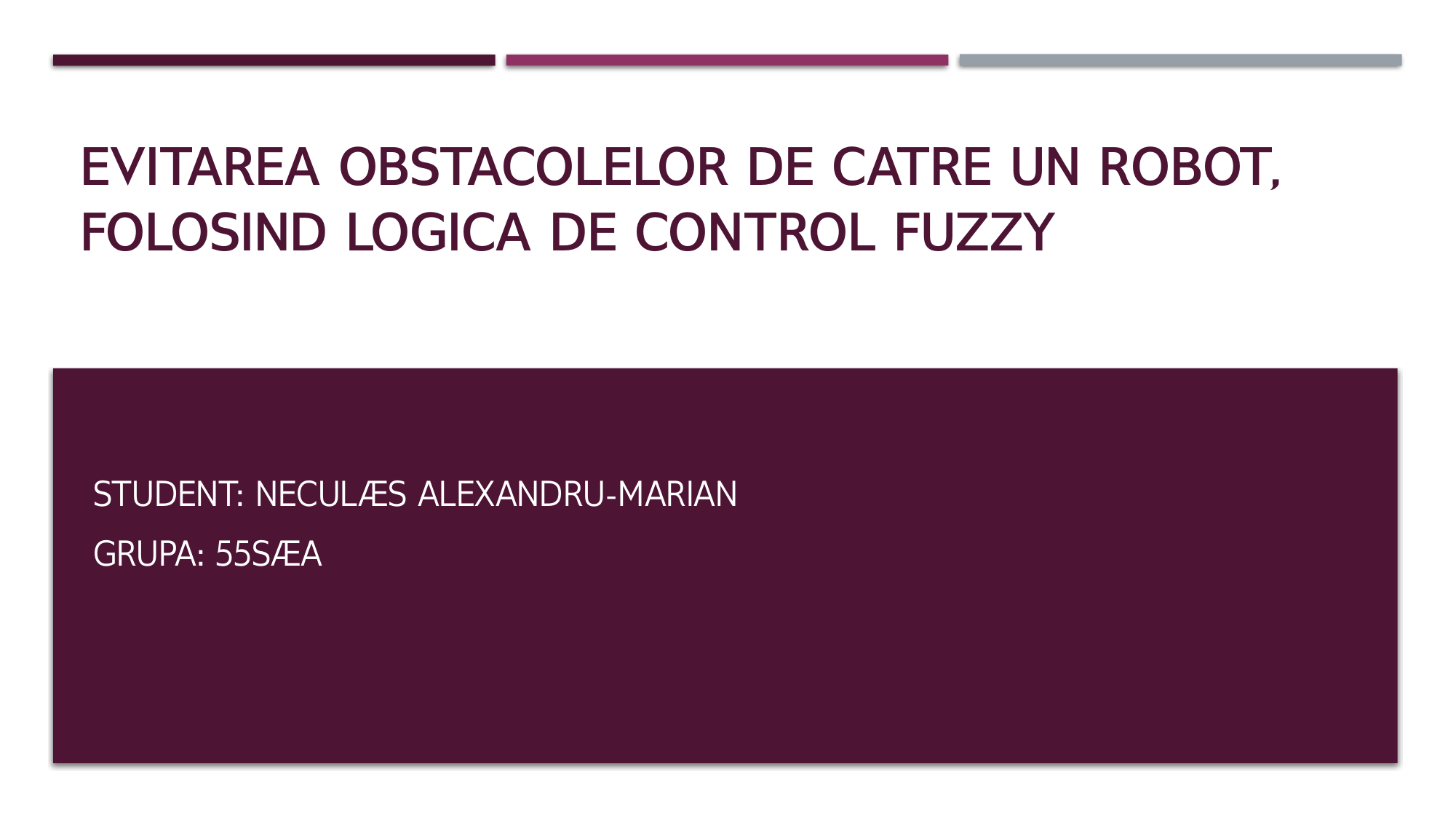

# Evitarea obstacolelor de catre un robot, folosind logica de control fuzzy
Student: Neculaes Alexandru-marian
Grupa: 55saea